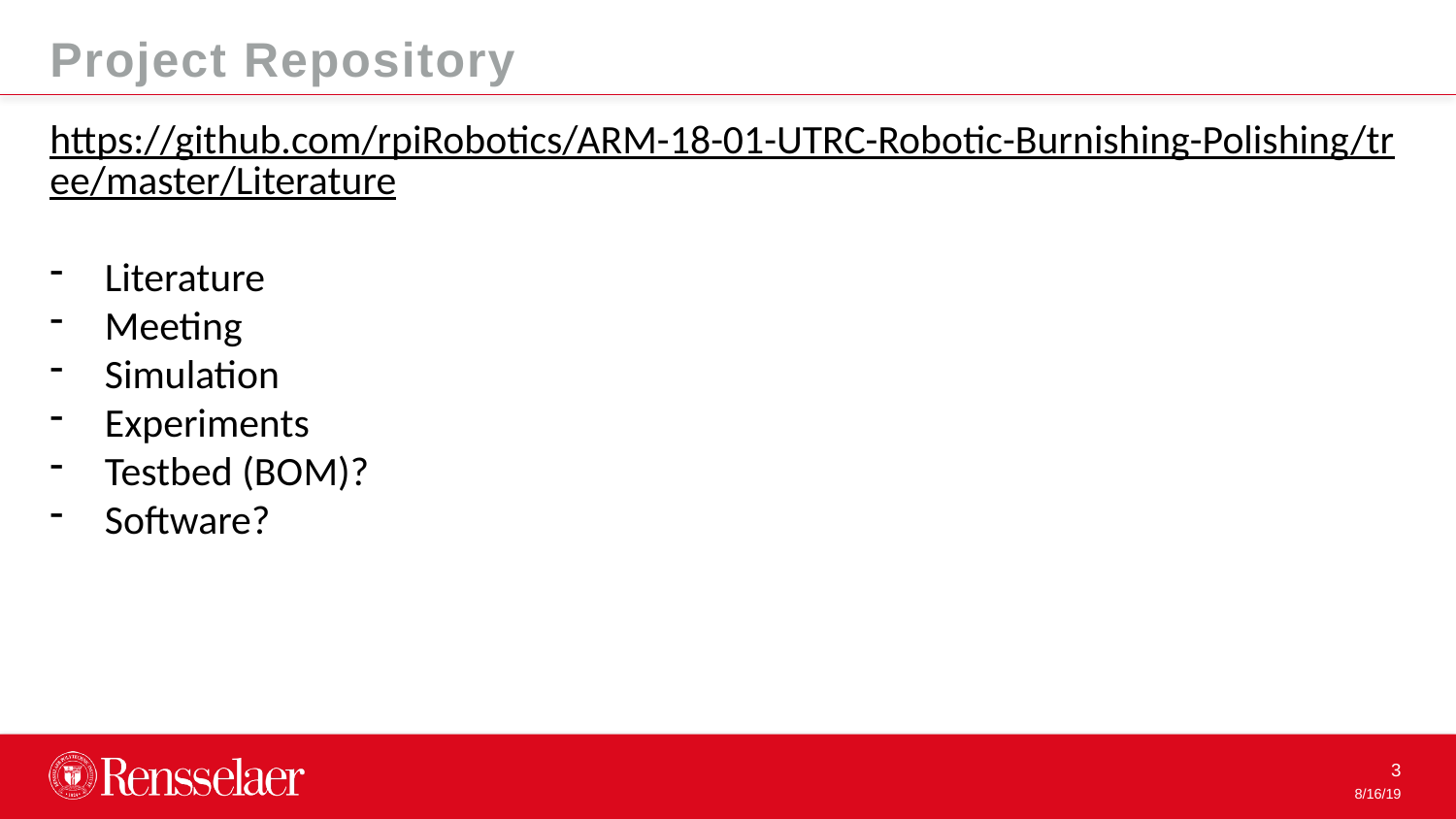

Project Repository

https://github.com/rpiRobotics/ARM-18-01-UTRC-Robotic-Burnishing-Polishing/tree/master/Literature
Literature
Meeting
Simulation
Experiments
Testbed (BOM)?
Software?